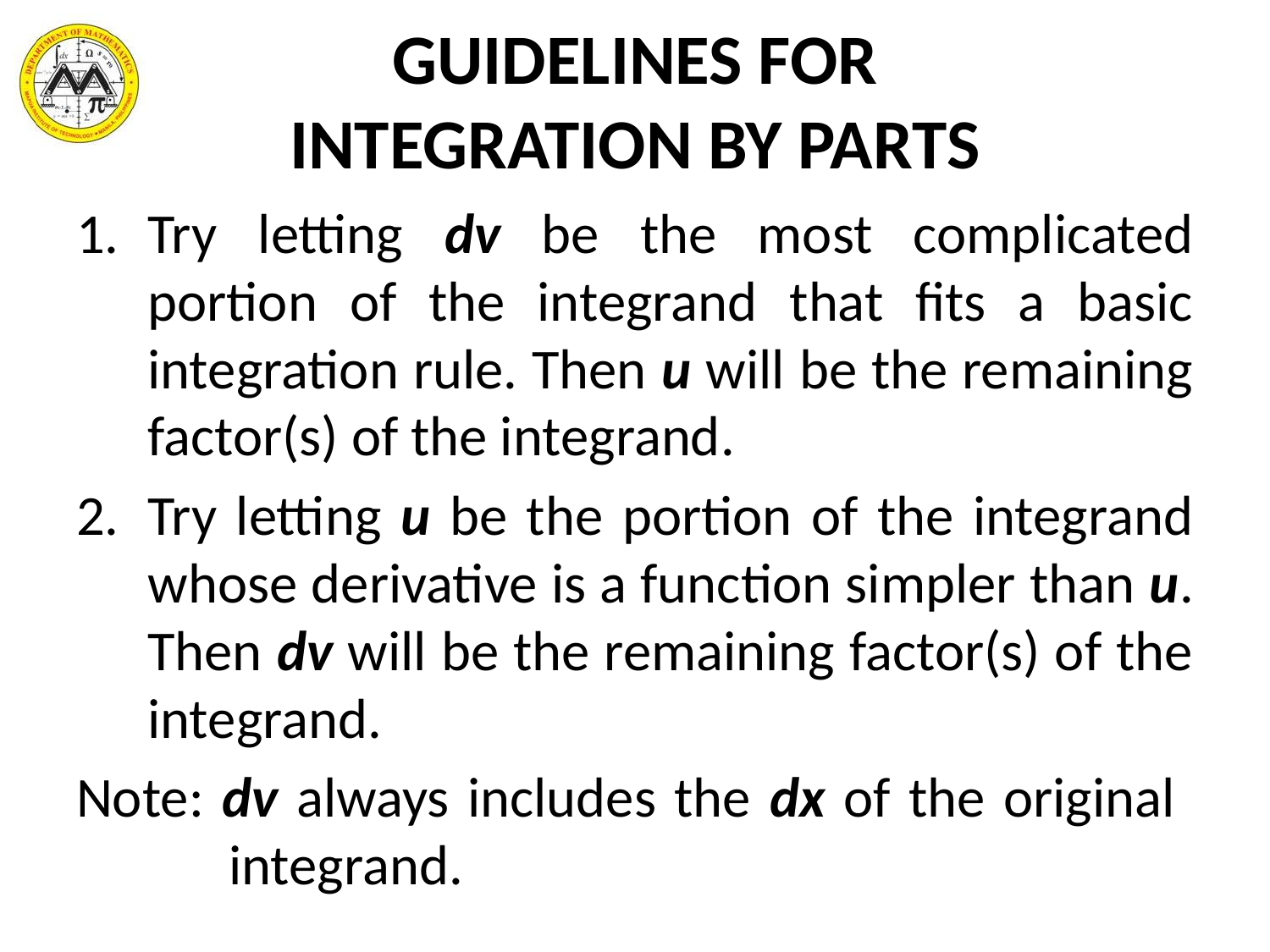

# GUIDELINES FOR INTEGRATION BY PARTS
Try letting dv be the most complicated portion of the integrand that fits a basic integration rule. Then u will be the remaining factor(s) of the integrand.
Try letting u be the portion of the integrand whose derivative is a function simpler than u. Then dv will be the remaining factor(s) of the integrand.
Note: dv always includes the dx of the original  	  integrand.